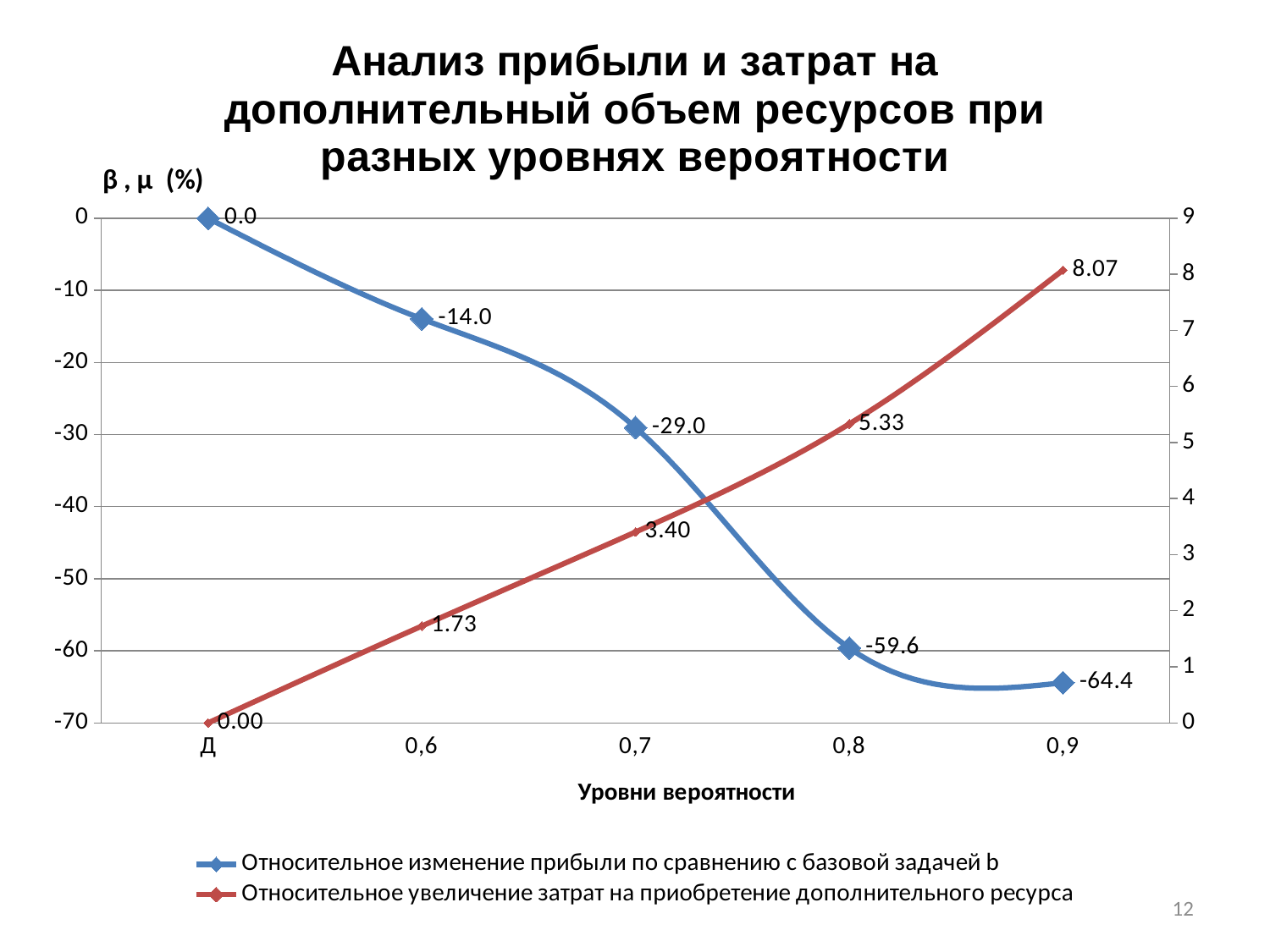

### Chart: Анализ прибыли и затрат на дополнительный объем ресурсов при разных уровнях вероятности

| Category | Относительное изменение прибыли по сравнению с базовой задачей b | Относительное увеличение затрат на приобретение дополнительного ресурса |
|---|---|---|
| Д | 0.0 | 0.0 |
| 0,6 | -13.952719579885578 | 1.7267785273805953 |
| 0,7 | -29.022637848898786 | 3.403883436229698 |
| 0,8 | -59.61366387704605 | 5.331775032037718 |
| 0,9 | -64.43319269804608 | 8.074311527194329 |
12